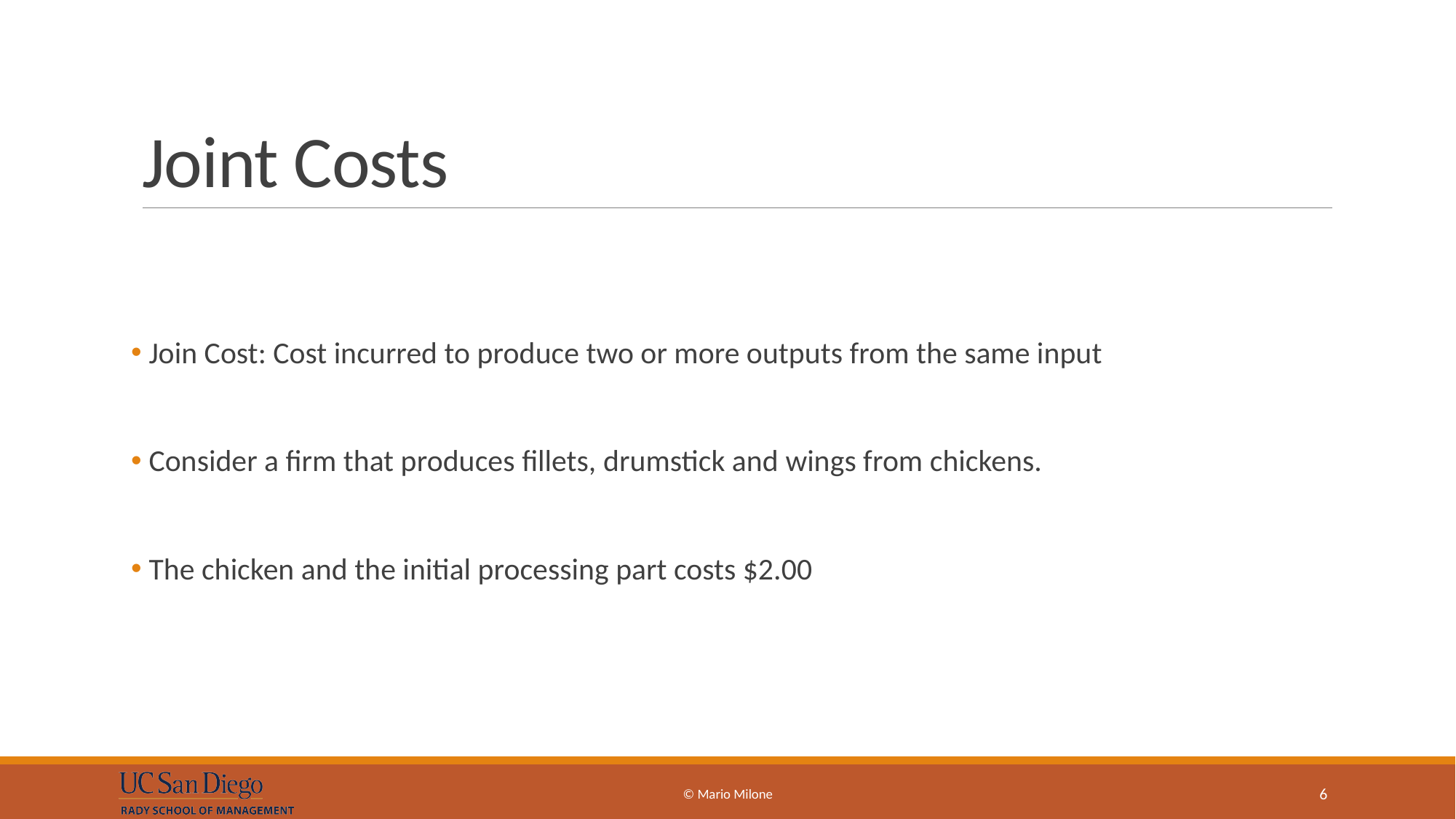

# Joint Costs

 Join Cost: Cost incurred to produce two or more outputs from the same input

 Consider a firm that produces fillets, drumstick and wings from chickens.

 The chicken and the initial processing part costs $2.00
© Mario Milone
6